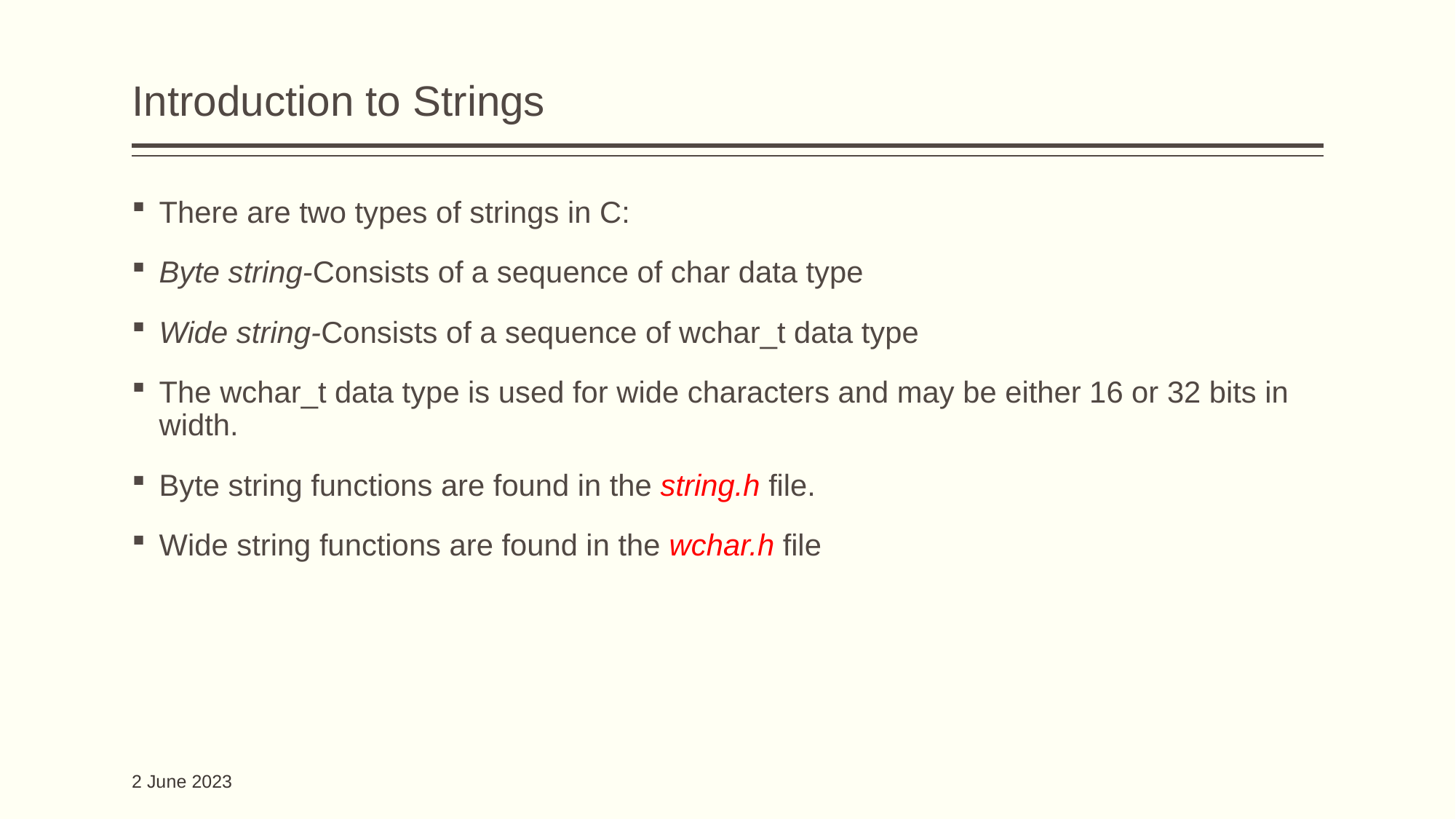

# Introduction to Strings
There are two types of strings in C:
Byte string-Consists of a sequence of char data type
Wide string-Consists of a sequence of wchar_t data type
The wchar_t data type is used for wide characters and may be either 16 or 32 bits in width.
Byte string functions are found in the string.h file.
Wide string functions are found in the wchar.h file
2 June 2023